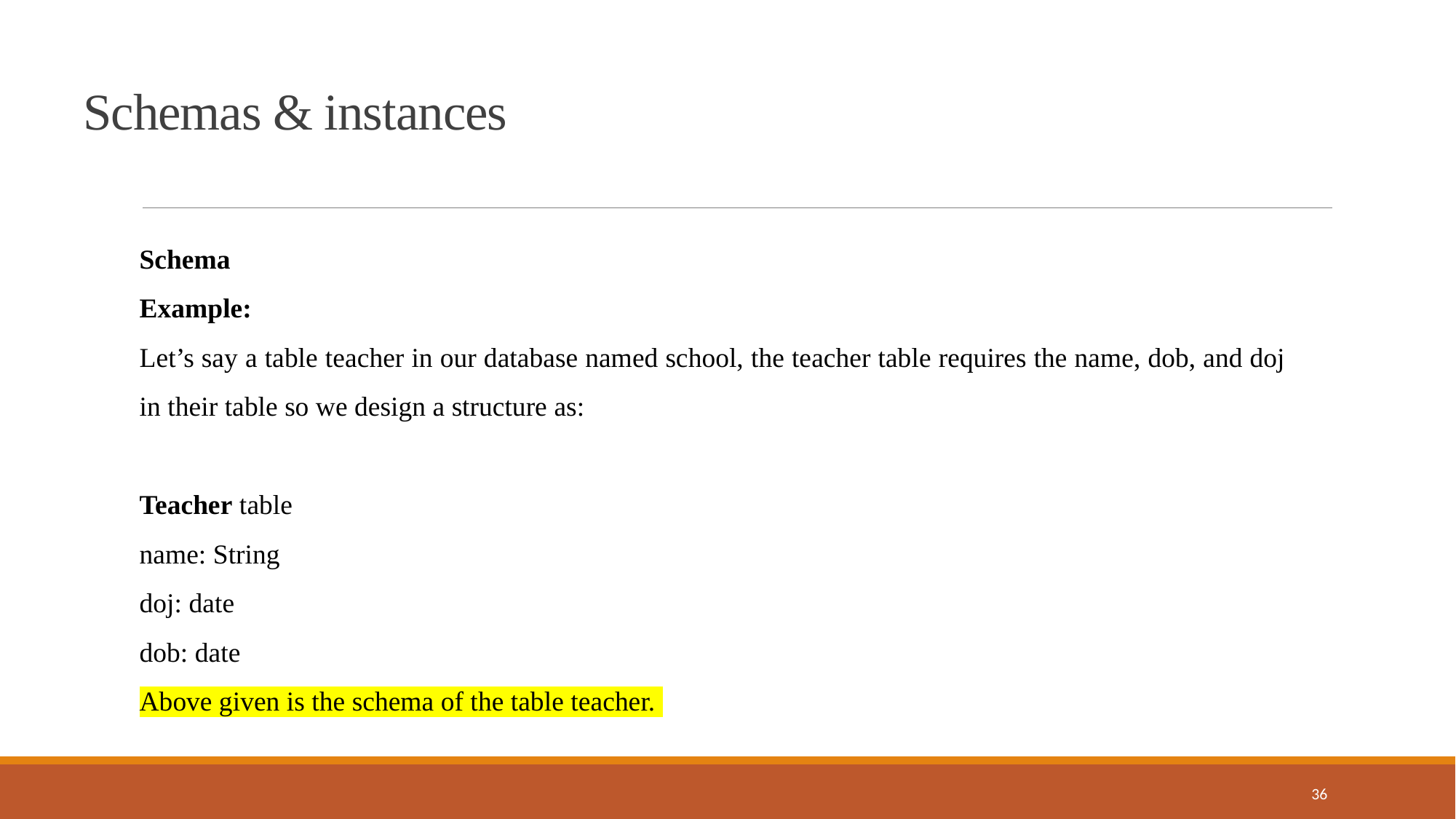

Schemas & instances
Schema
Example:
Let’s say a table teacher in our database named school, the teacher table requires the name, dob, and doj in their table so we design a structure as:

Teacher table
name: String
doj: date
dob: date
Above given is the schema of the table teacher.
36